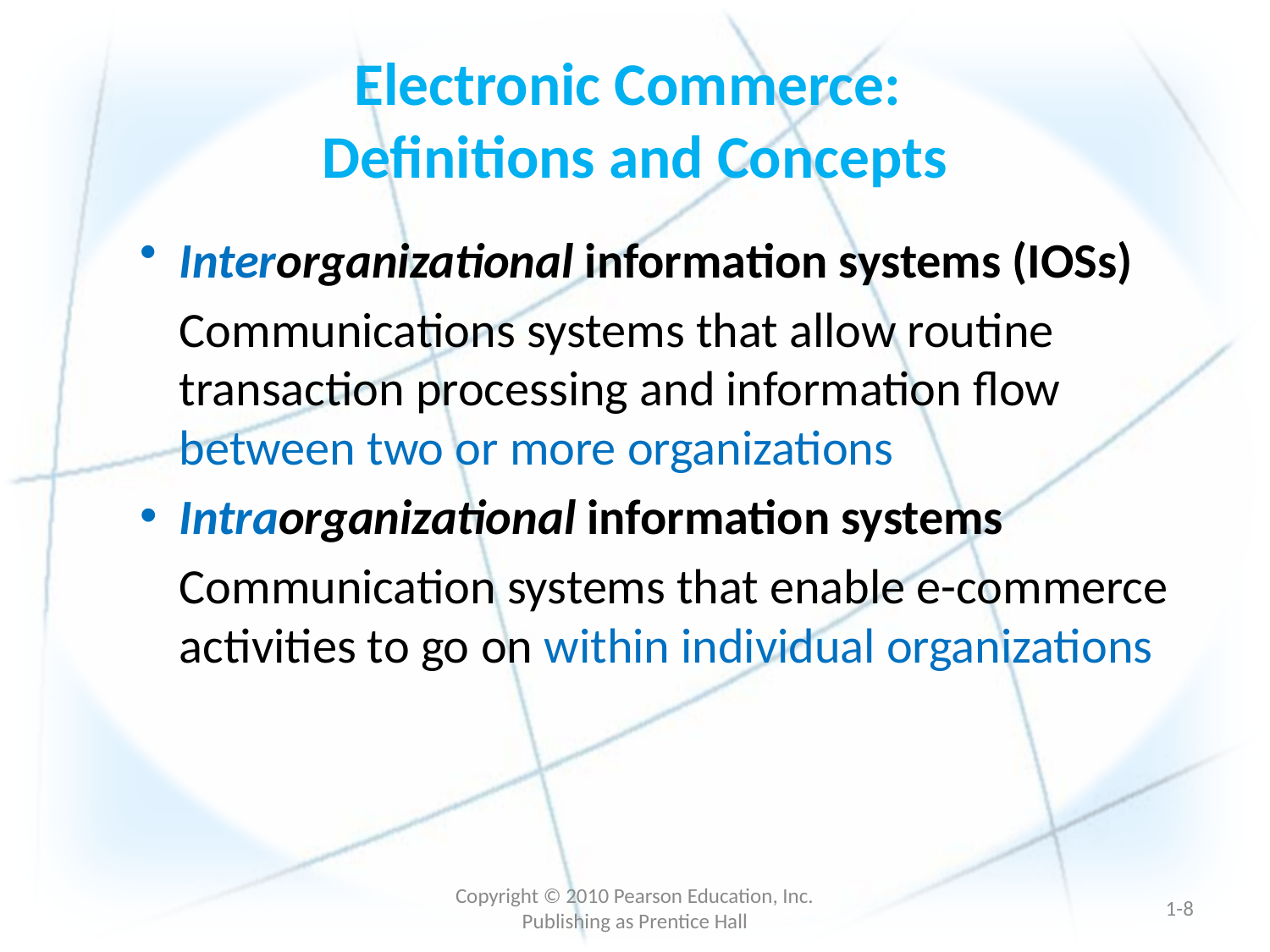

# Electronic Commerce: Definitions and Concepts
Interorganizational information systems (IOSs)
	Communications systems that allow routine transaction processing and information flow between two or more organizations
Intraorganizational information systems
	Communication systems that enable e-commerce activities to go on within individual organizations
Copyright © 2010 Pearson Education, Inc. Publishing as Prentice Hall
1-8